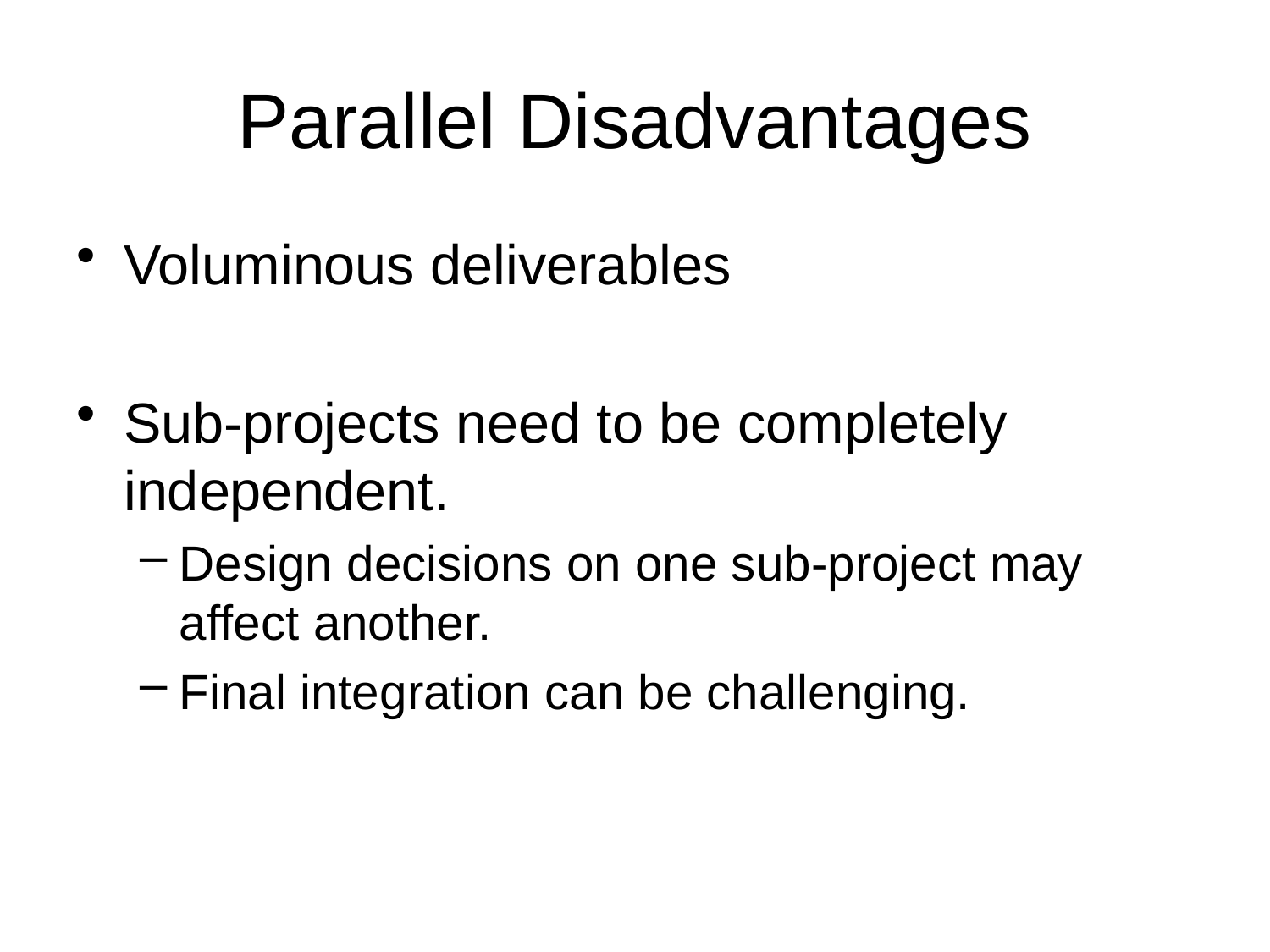

# Parallel Disadvantages
Voluminous deliverables

Sub-projects need to be completely independent.
Design decisions on one sub-project may affect another.
Final integration can be challenging.